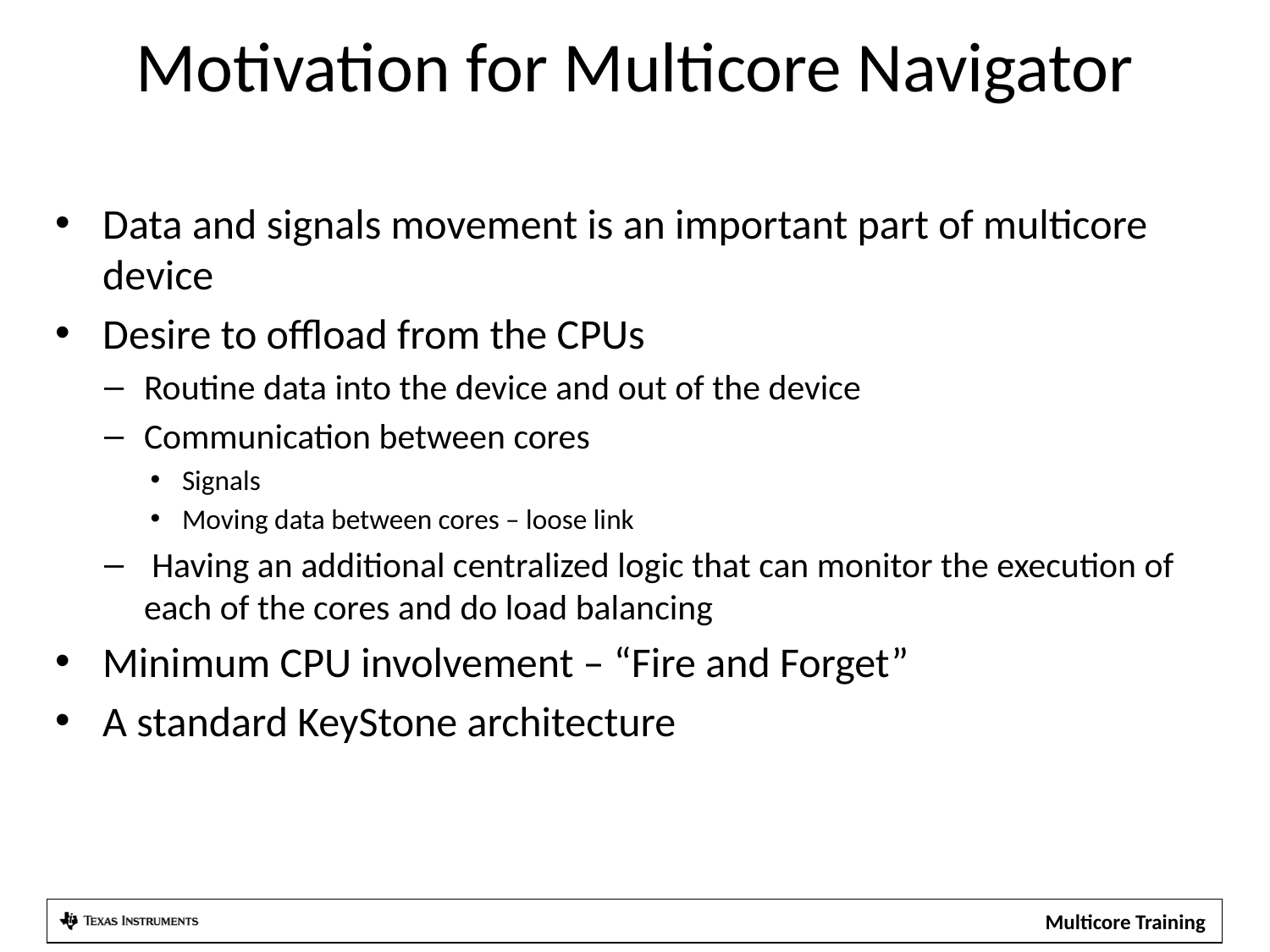

# Motivation for Multicore Navigator
Data and signals movement is an important part of multicore device
Desire to offload from the CPUs
Routine data into the device and out of the device
Communication between cores
Signals
Moving data between cores – loose link
 Having an additional centralized logic that can monitor the execution of each of the cores and do load balancing
Minimum CPU involvement – “Fire and Forget”
A standard KeyStone architecture